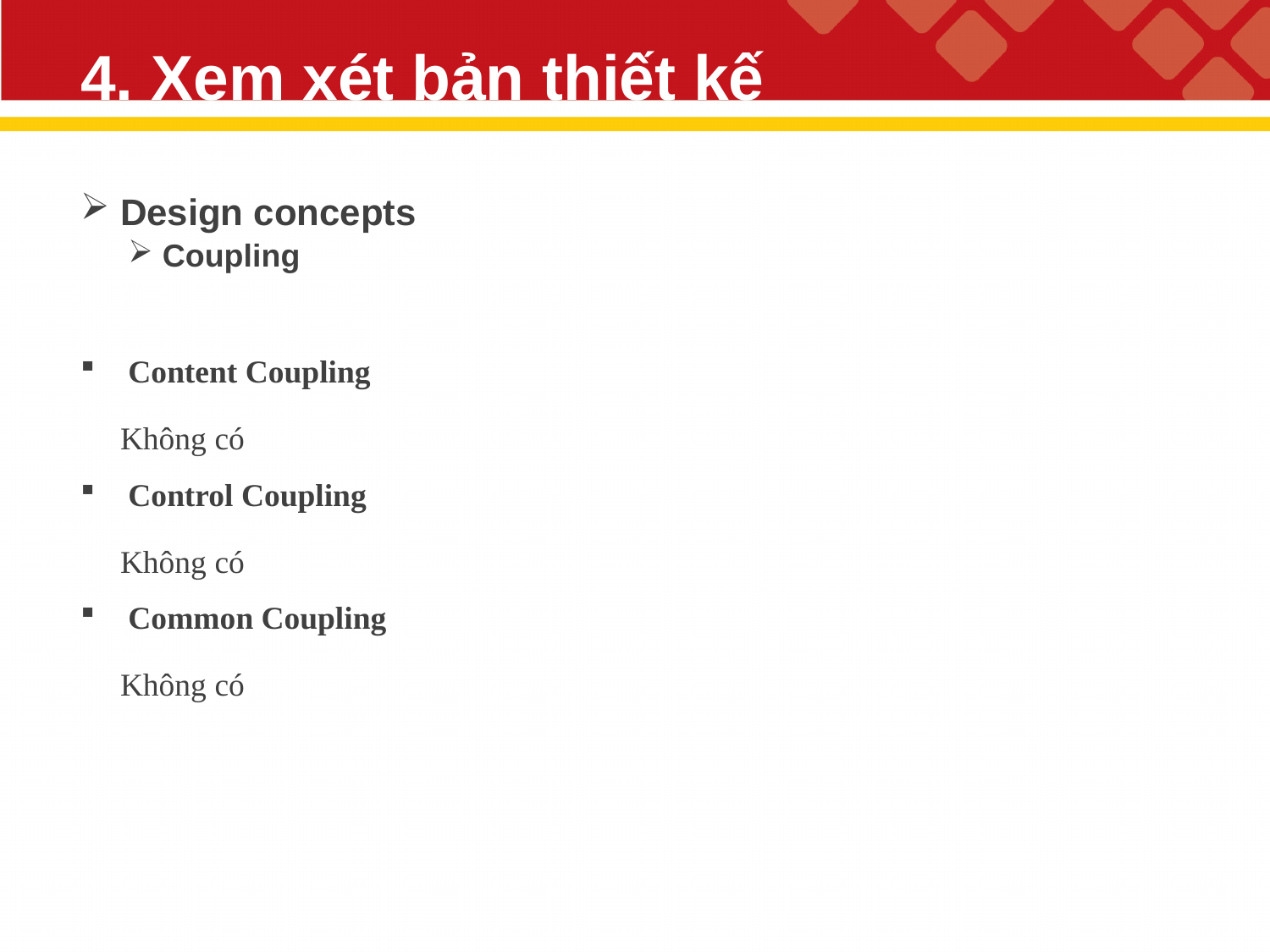

# 4. Xem xét bản thiết kế
 Design concepts
 Coupling

Content Coupling
Không có
Control Coupling
Không có
Common Coupling
Không có